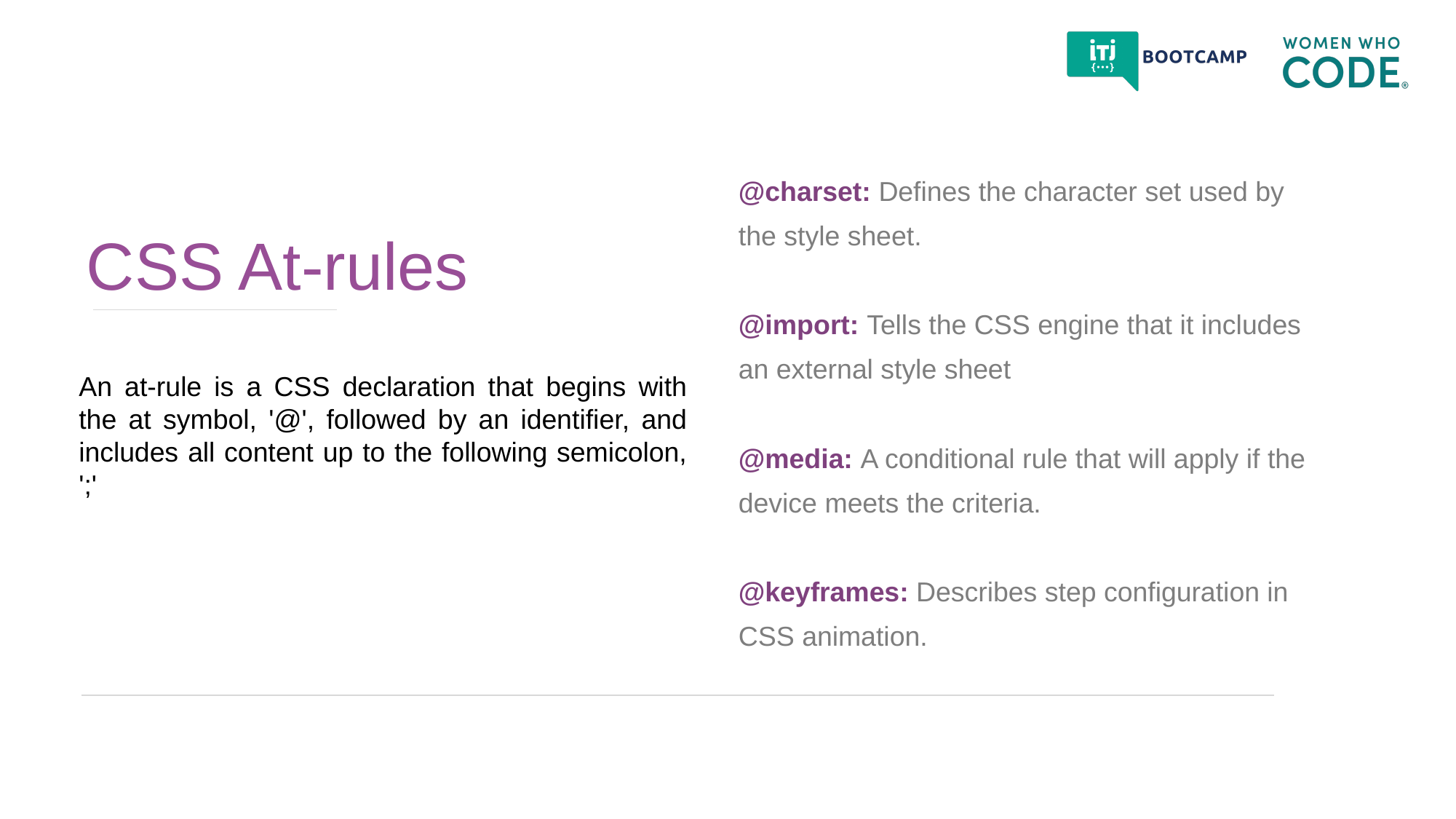

@charset: Defines the character set used by the style sheet.

@import: Tells the CSS engine that it includes an external style sheet

@media: A conditional rule that will apply if the device meets the criteria.

@keyframes: Describes step configuration in CSS animation.

CSS At-rules
An at-rule is a CSS declaration that begins with the at symbol, '@', followed by an identifier, and includes all content up to the following semicolon, ';'